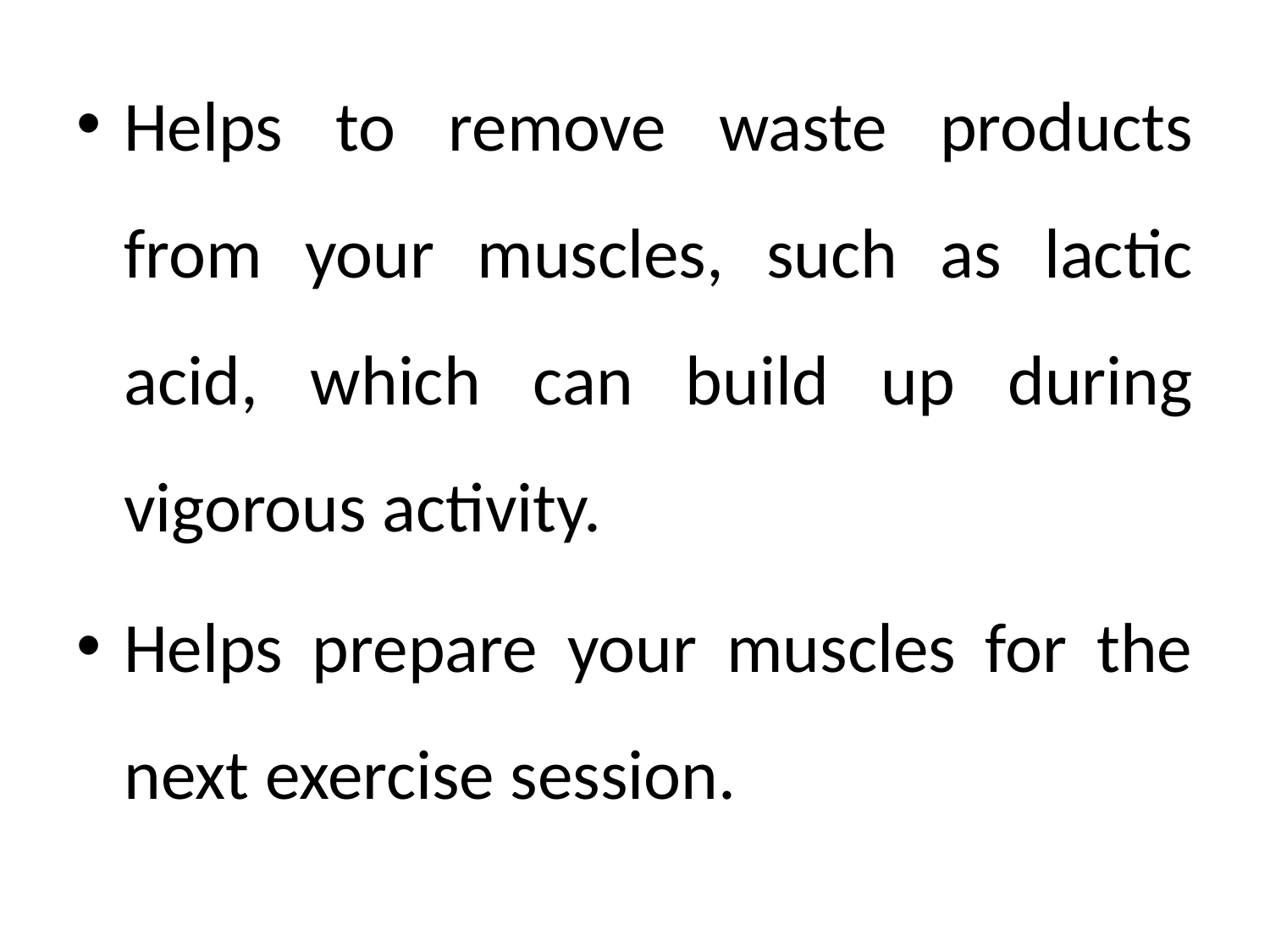

Helps to remove waste products from your muscles, such as lactic acid, which can build up during vigorous activity.
Helps prepare your muscles for the next exercise session.